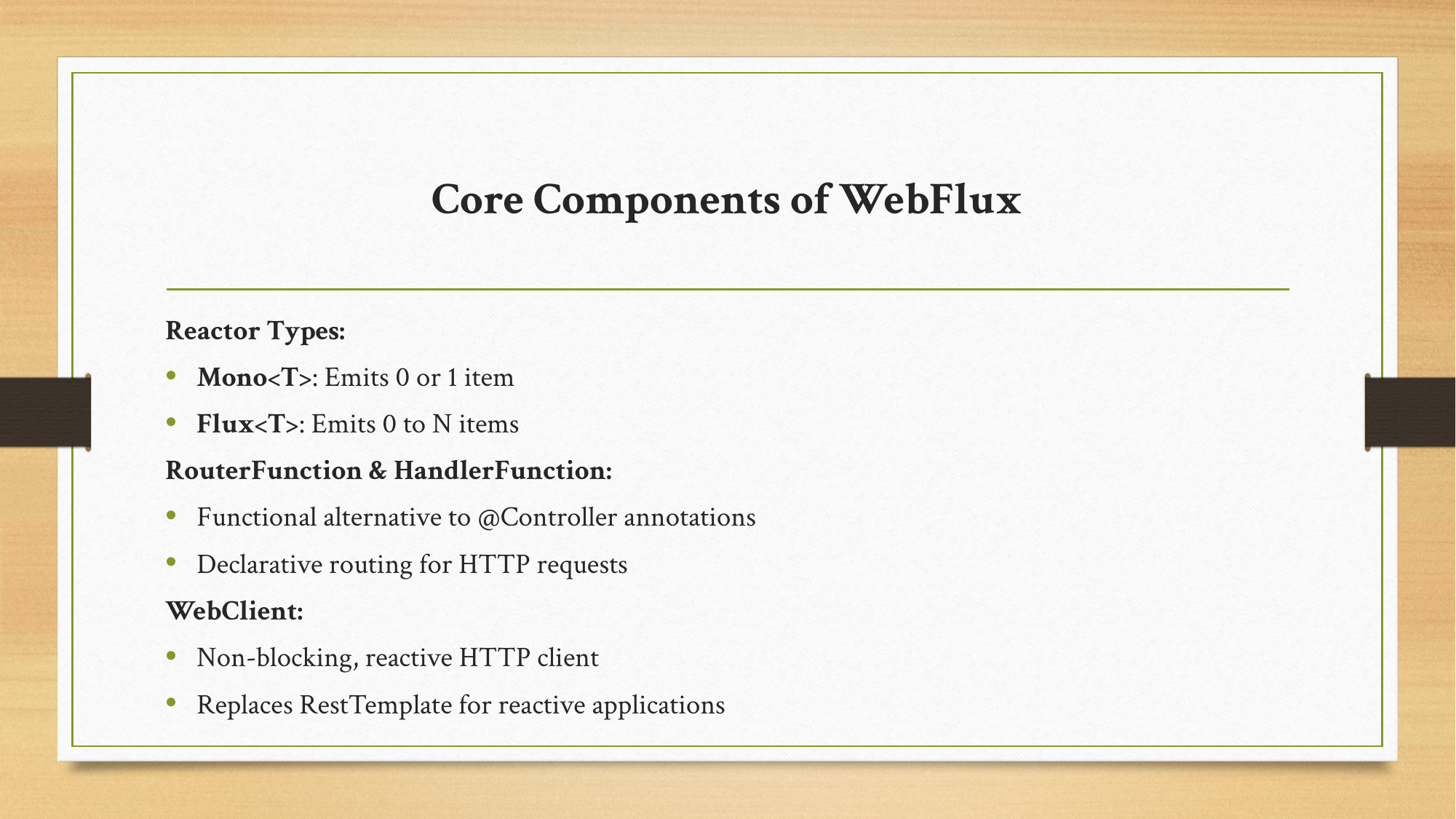

# Core Components of WebFlux
Reactor Types:
Mono<T>: Emits 0 or 1 item
Flux<T>: Emits 0 to N items
RouterFunction & HandlerFunction:
Functional alternative to @Controller annotations
Declarative routing for HTTP requests
WebClient:
Non-blocking, reactive HTTP client
Replaces RestTemplate for reactive applications